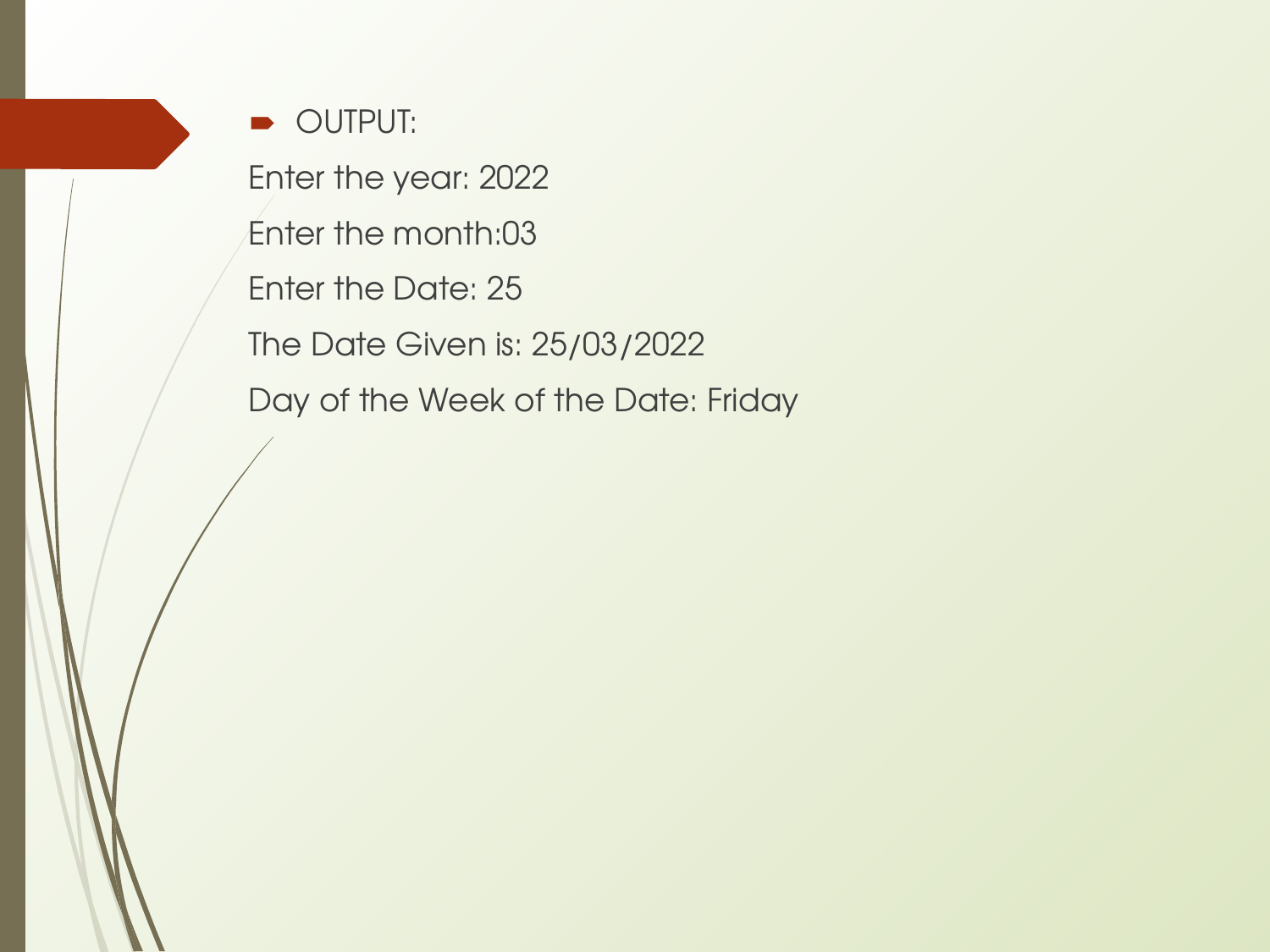

OUTPUT:
Enter the year: 2022
Enter the month:03
Enter the Date: 25
The Date Given is: 25/03/2022
Day of the Week of the Date: Friday